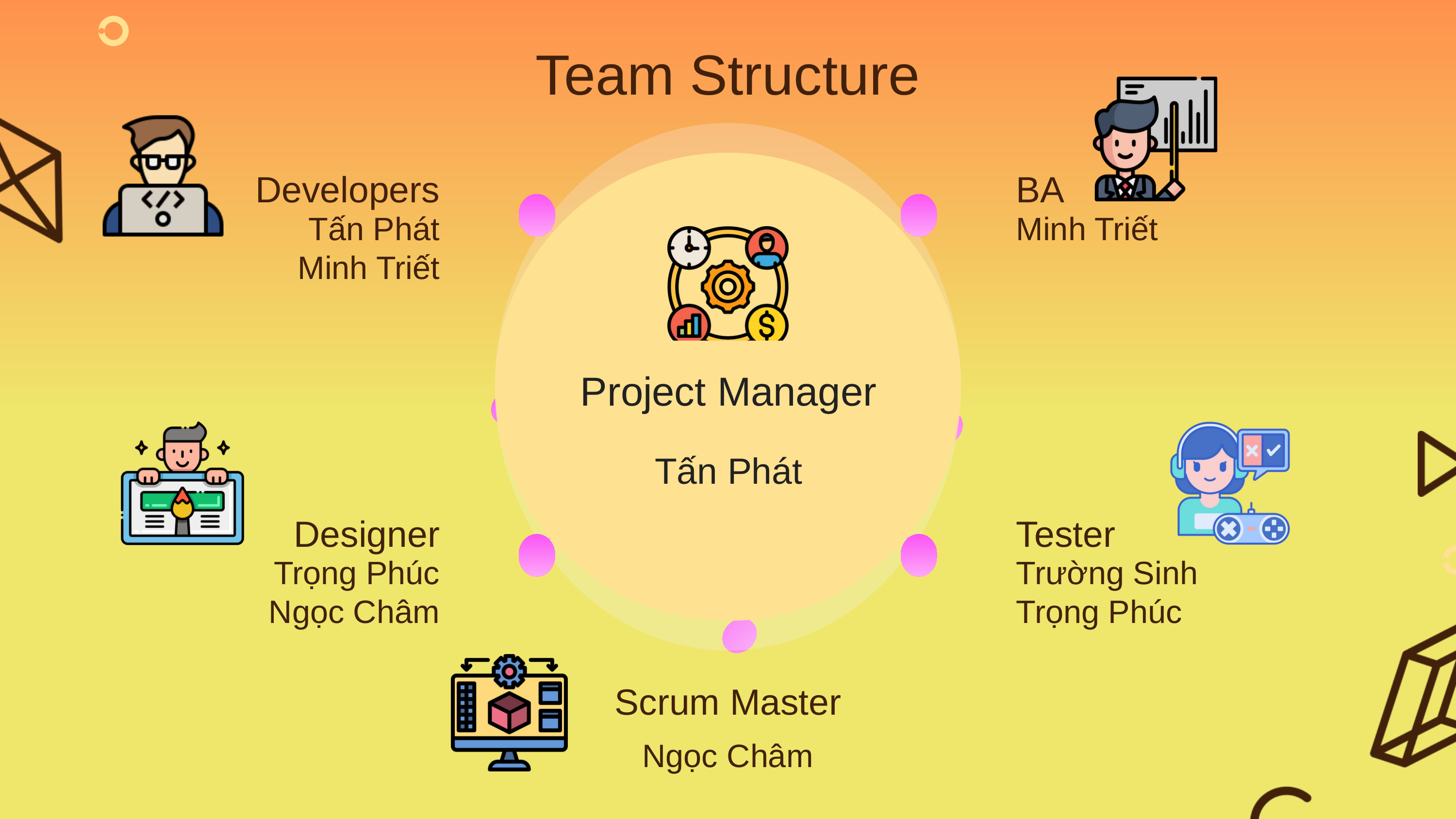

Team Structure

Developers
BA

Tấn Phát
Minh Triết
Minh Triết

Project Manager

Tấn Phát

Designer
Tester

Trọng Phúc
Ngọc Châm
Trường Sinh
Trọng Phúc

Scrum Master
Ngọc Châm